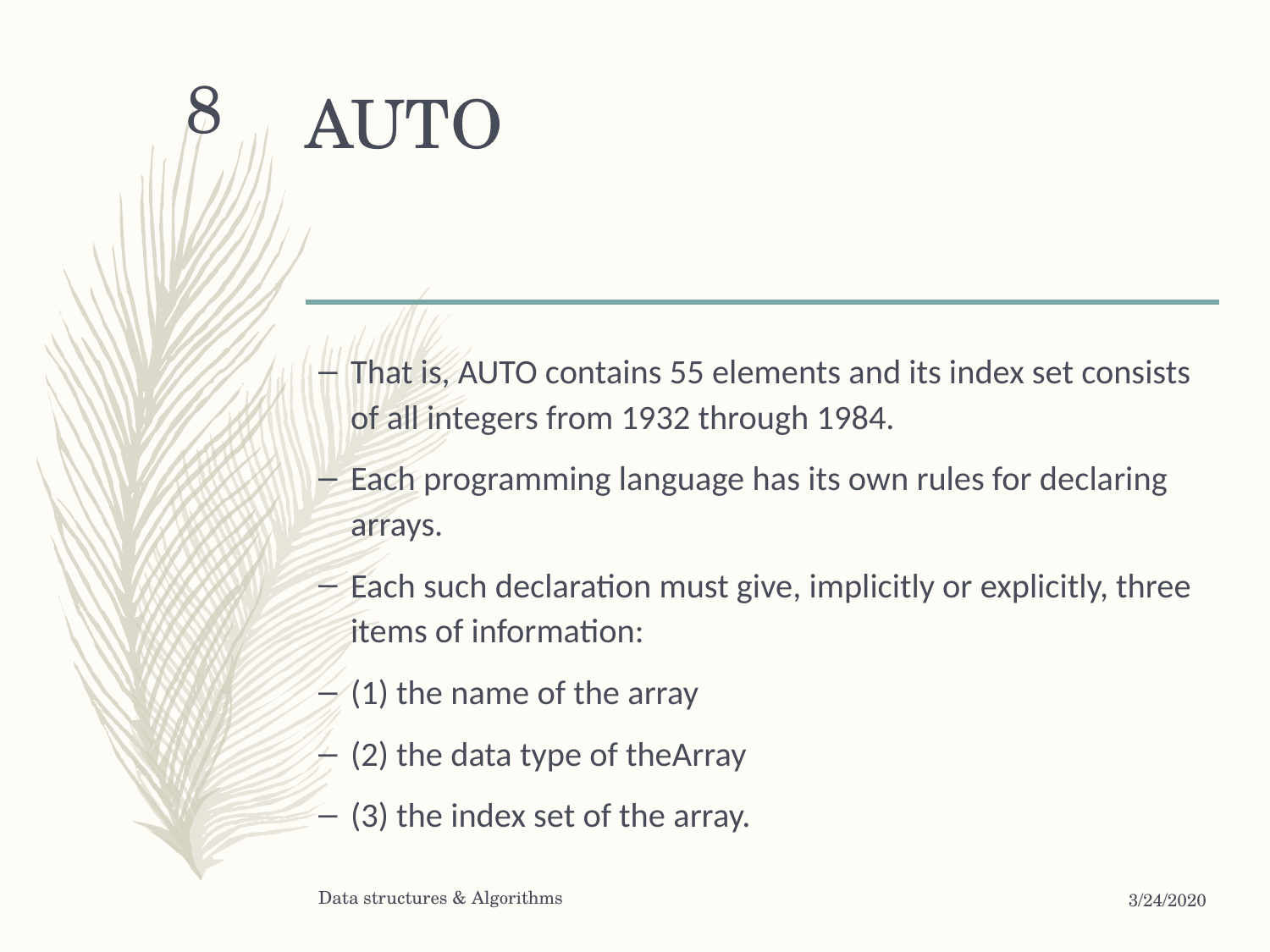

# AUTO
8
That is, AUTO contains 55 elements and its index set consists of all integers from 1932 through 1984.
Each programming language has its own rules for declaring arrays.
Each such declaration must give, implicitly or explicitly, three items of information:
(1) the name of the array
(2) the data type of theArray
(3) the index set of the array.
Data structures & Algorithms
3/24/2020